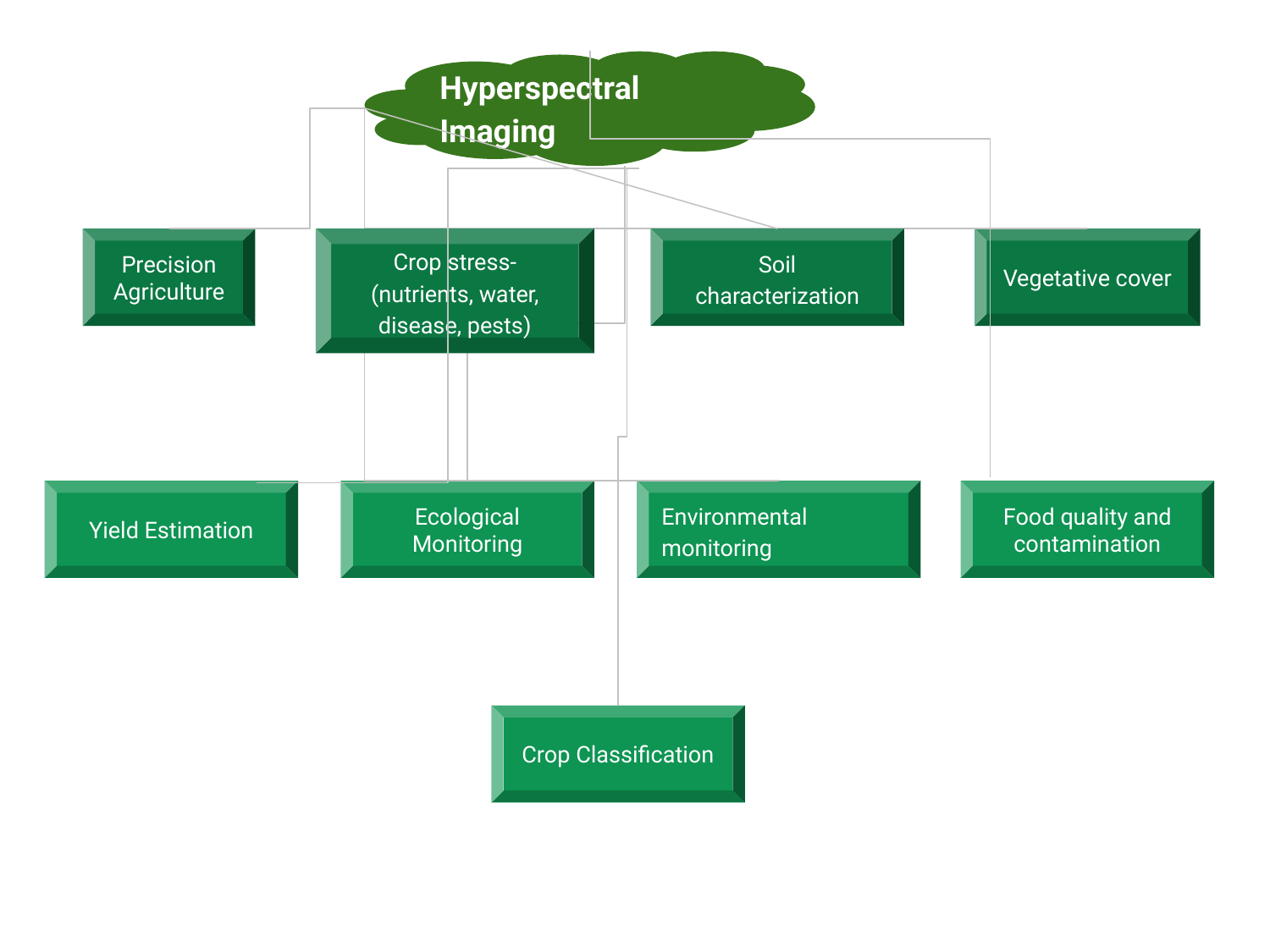

Hyperspectral Imaging
Crop stress-(nutrients, water, disease, pests)
Precision Agriculture
Vegetative cover
Soil characterization
Yield Estimation
Ecological Monitoring
Food quality and contamination
Environmental monitoring
Crop Classification